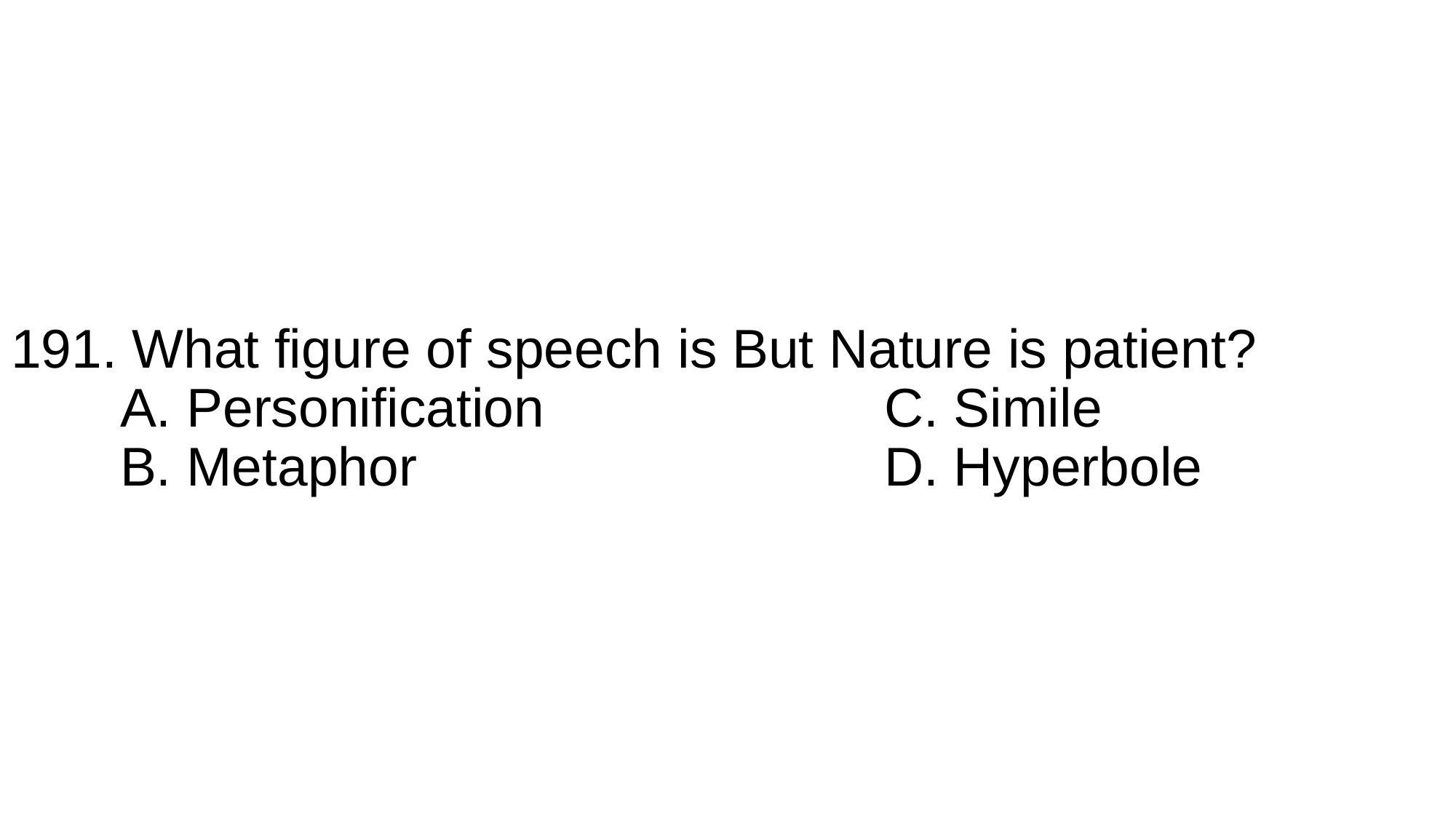

# 191. What figure of speech is But Nature is patient? A. Personification				C. Simile B. Metaphor					D. Hyperbole